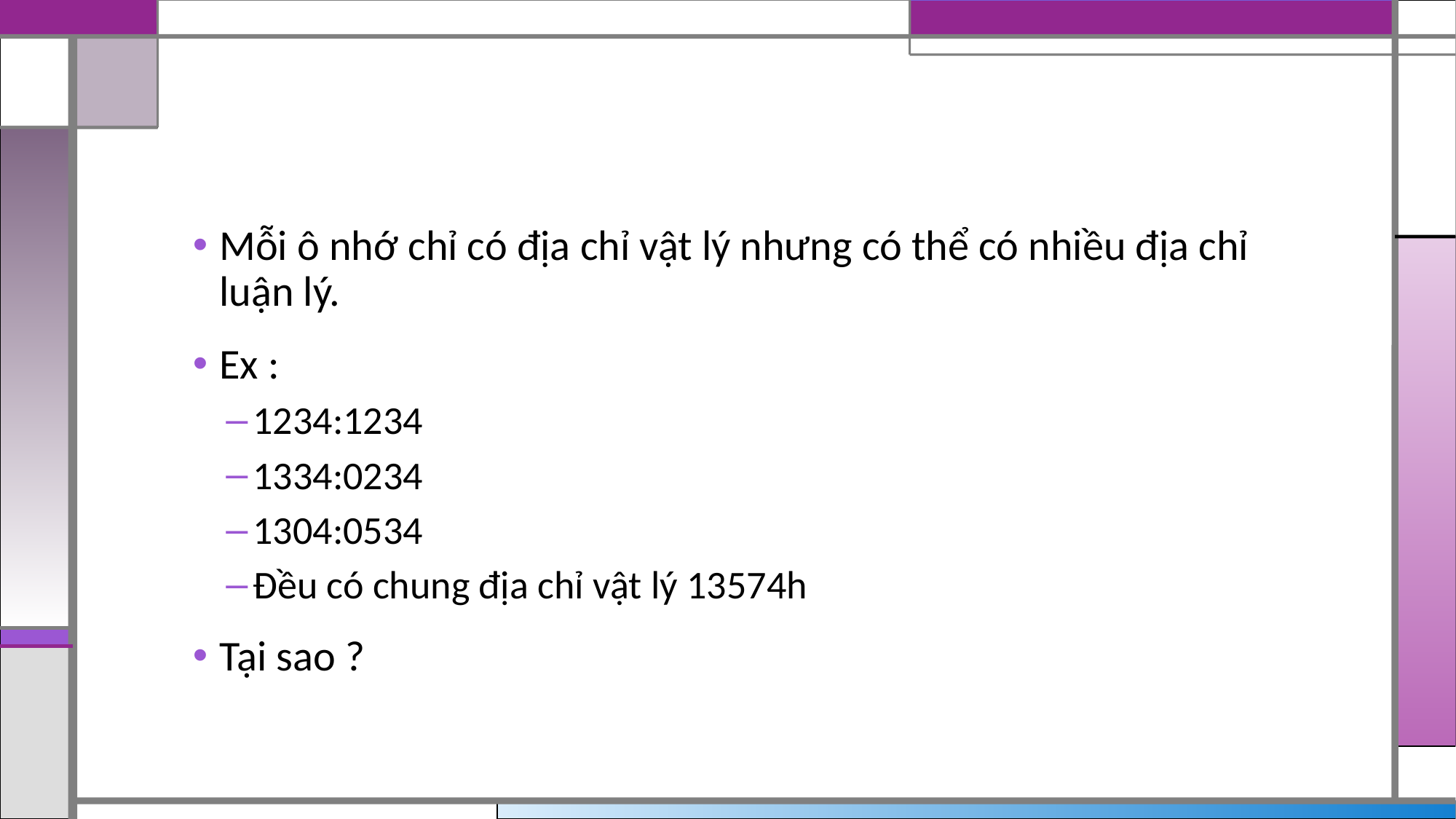

#
Mỗi ô nhớ chỉ có địa chỉ vật lý nhưng có thể có nhiều địa chỉ luận lý.
Ex :
1234:1234
1334:0234
1304:0534
Đều có chung địa chỉ vật lý 13574h
Tại sao ?